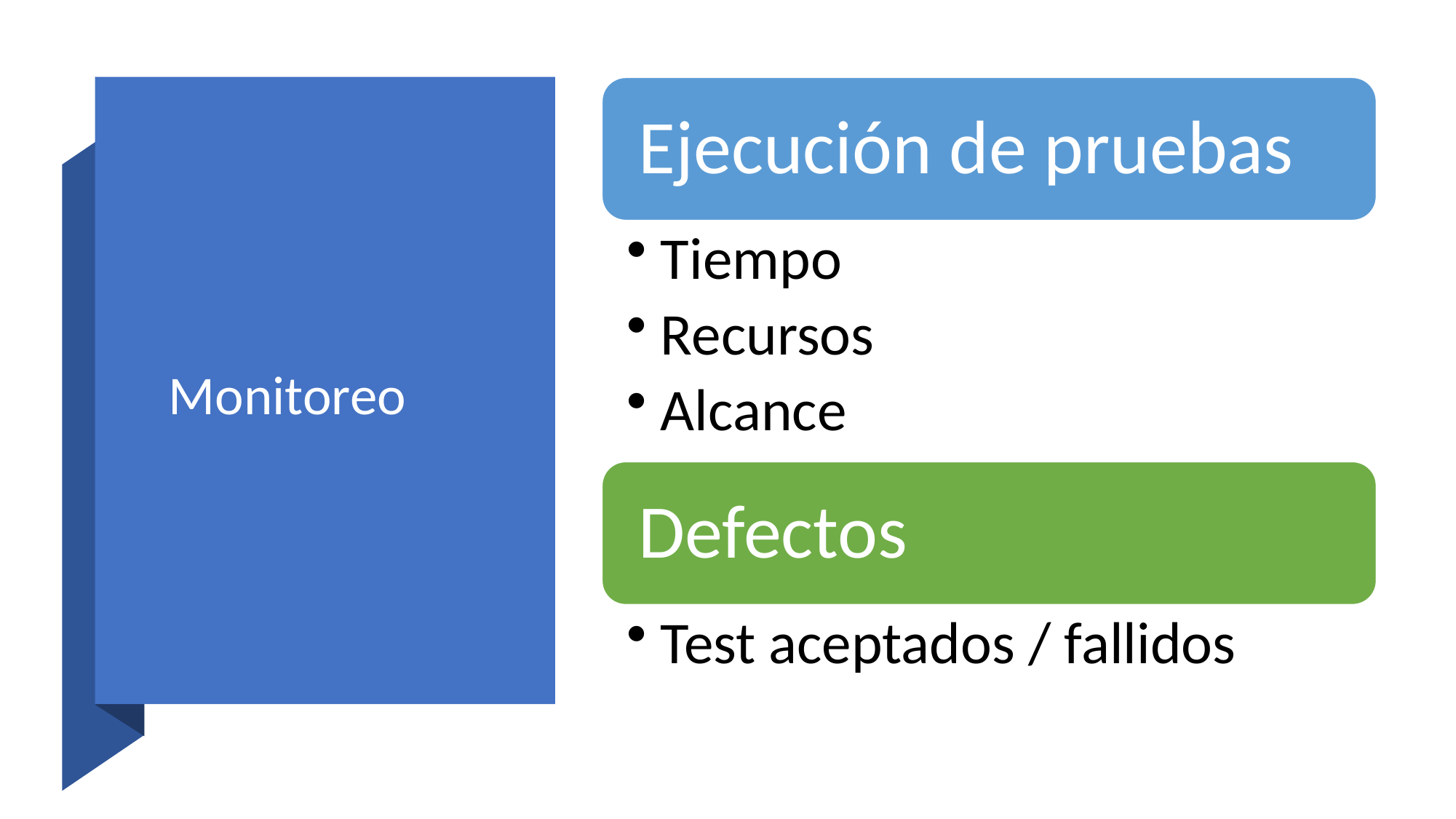

Ejecución de pruebas
Tiempo
Recursos
Alcance
Defectos
Test aceptados / fallidos

# Monitoreo